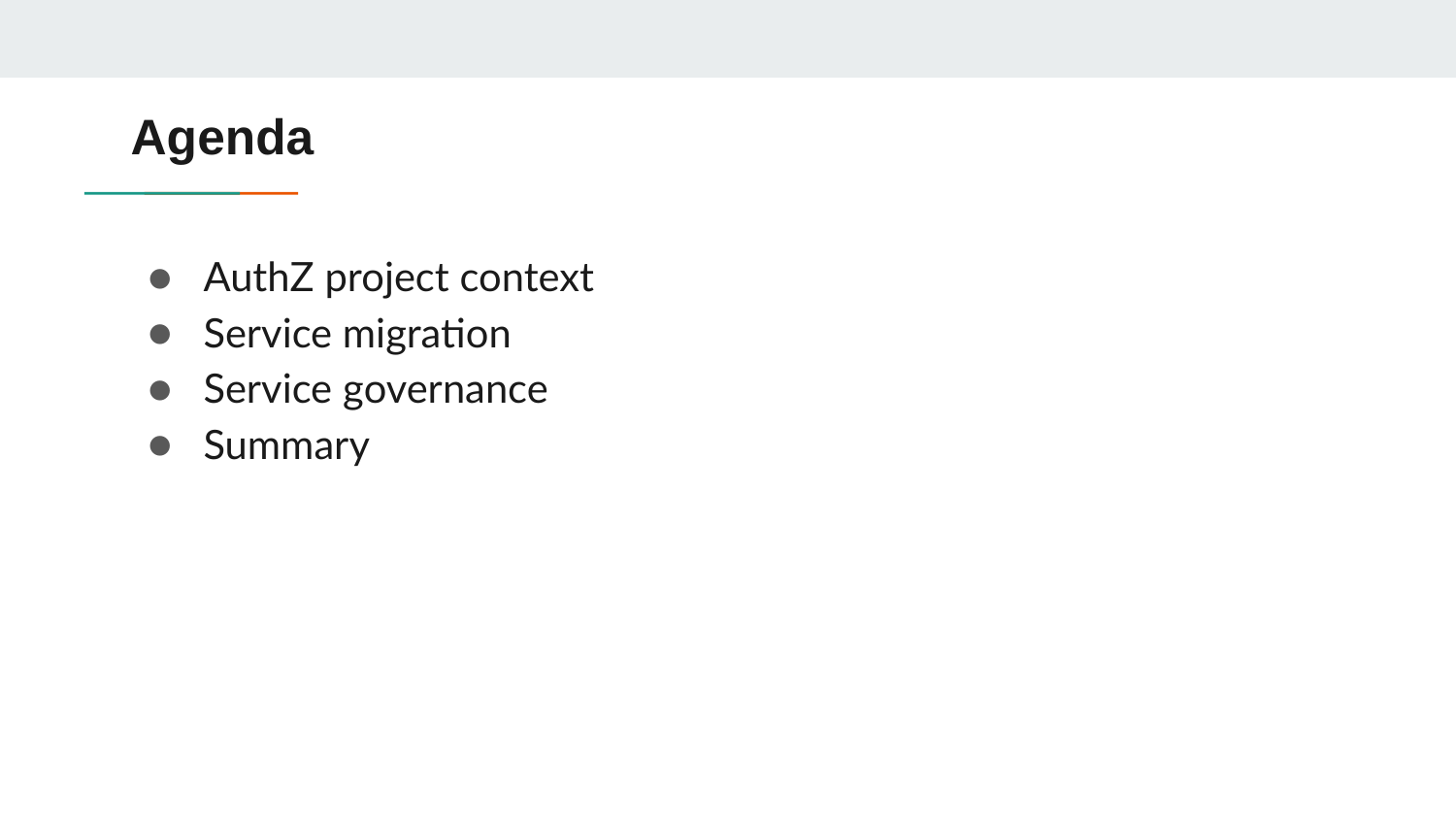

# Agenda
AuthZ project context
Service migration
Service governance
Summary